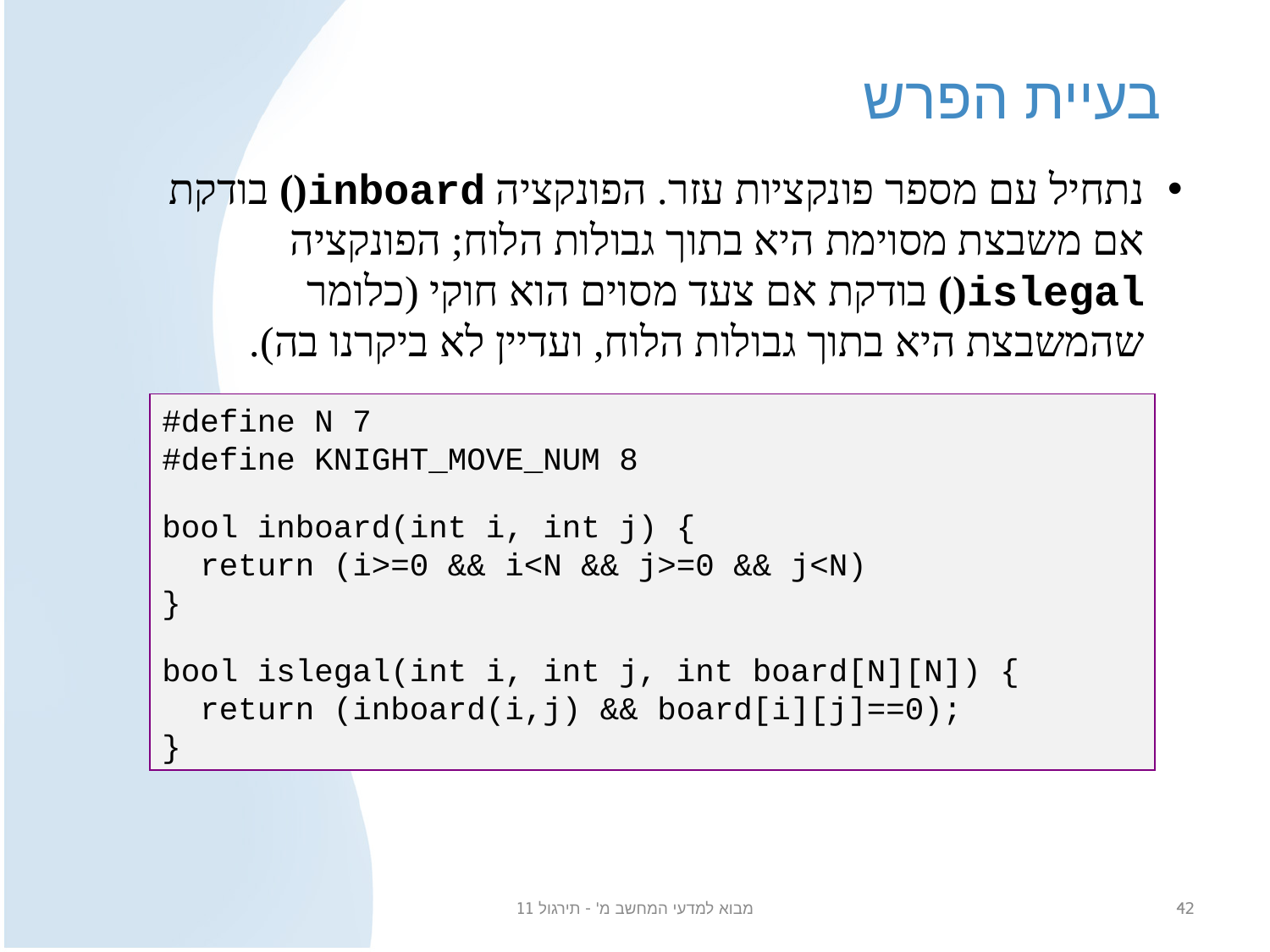

# בעיית הפרש
נתחיל עם מספר פונקציות עזר. הפונקציה inboard() בודקת אם משבצת מסוימת היא בתוך גבולות הלוח; הפונקציה islegal() בודקת אם צעד מסוים הוא חוקי (כלומר שהמשבצת היא בתוך גבולות הלוח, ועדיין לא ביקרנו בה).
#define N 7
#define KNIGHT_MOVE_NUM 8

bool inboard(int i, int j) {
  return (i>=0 && i<N && j>=0 && j<N)
}

bool islegal(int i, int j, int board[N][N]) {
  return (inboard(i,j) && board[i][j]==0);
}
מבוא למדעי המחשב מ' - תירגול 11
42